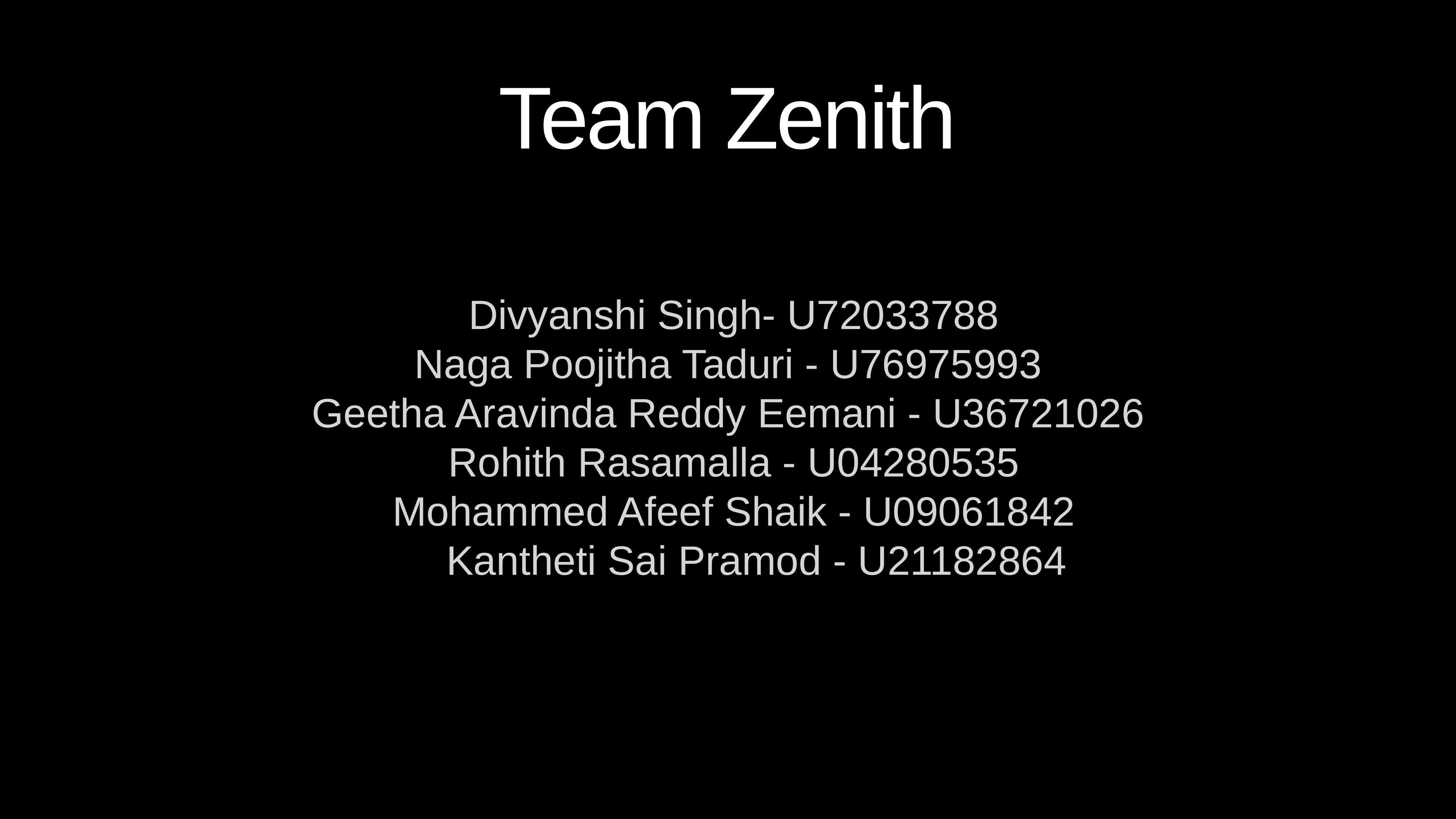

# Team Zenith
 Divyanshi Singh- U72033788
Naga Poojitha Taduri - U76975993
Geetha Aravinda Reddy Eemani - U36721026
 Rohith Rasamalla - U04280535
 Mohammed Afeef Shaik - U09061842
     Kantheti Sai Pramod - U21182864